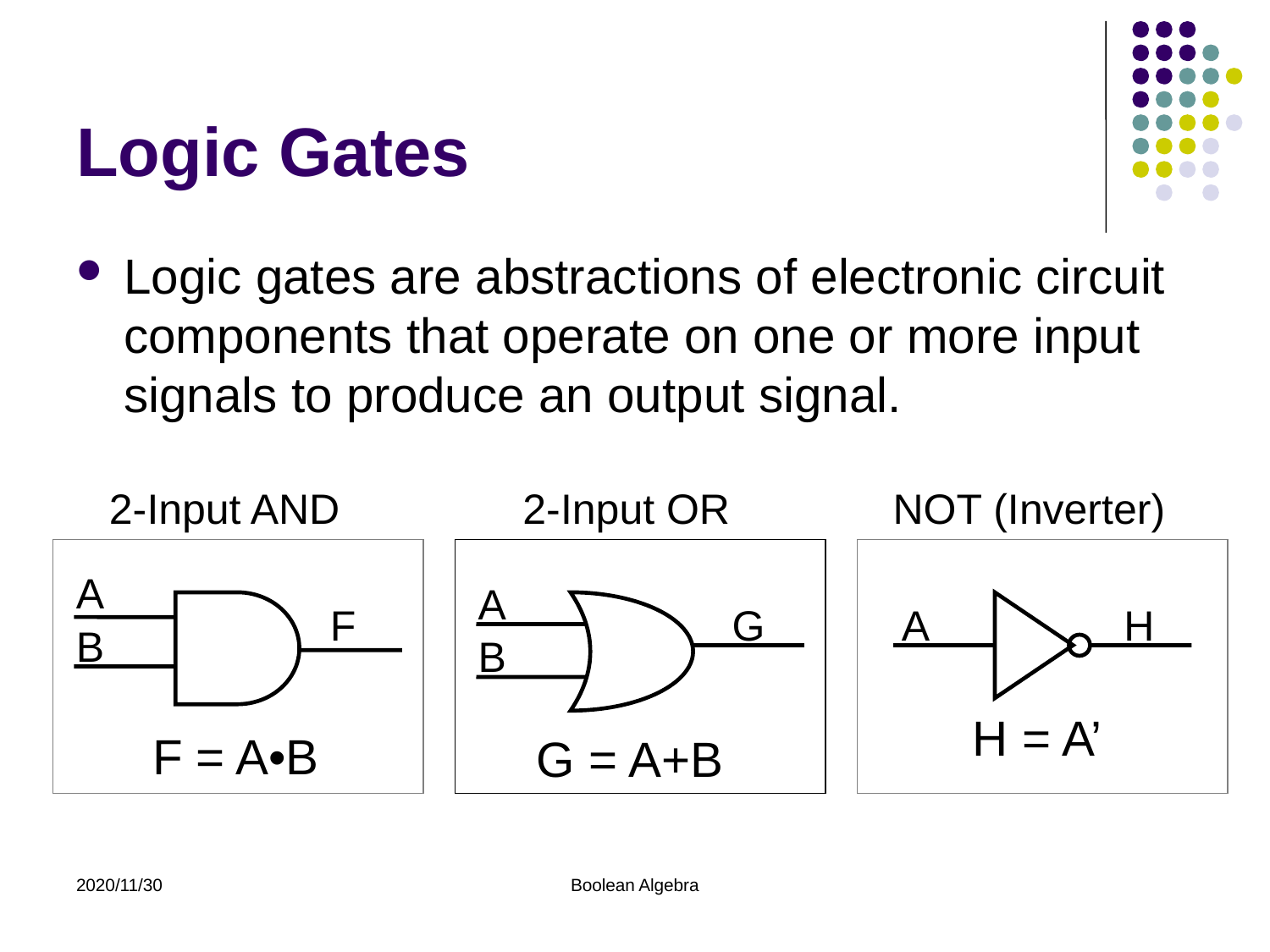

# Logic Gates
Logic gates are abstractions of electronic circuit components that operate on one or more input signals to produce an output signal.
2-Input AND
 2-Input OR
NOT (Inverter)

A
A

F

G
A
H

B
B

H = A’
F = A•B
G = A+B
2020/11/30
Boolean Algebra